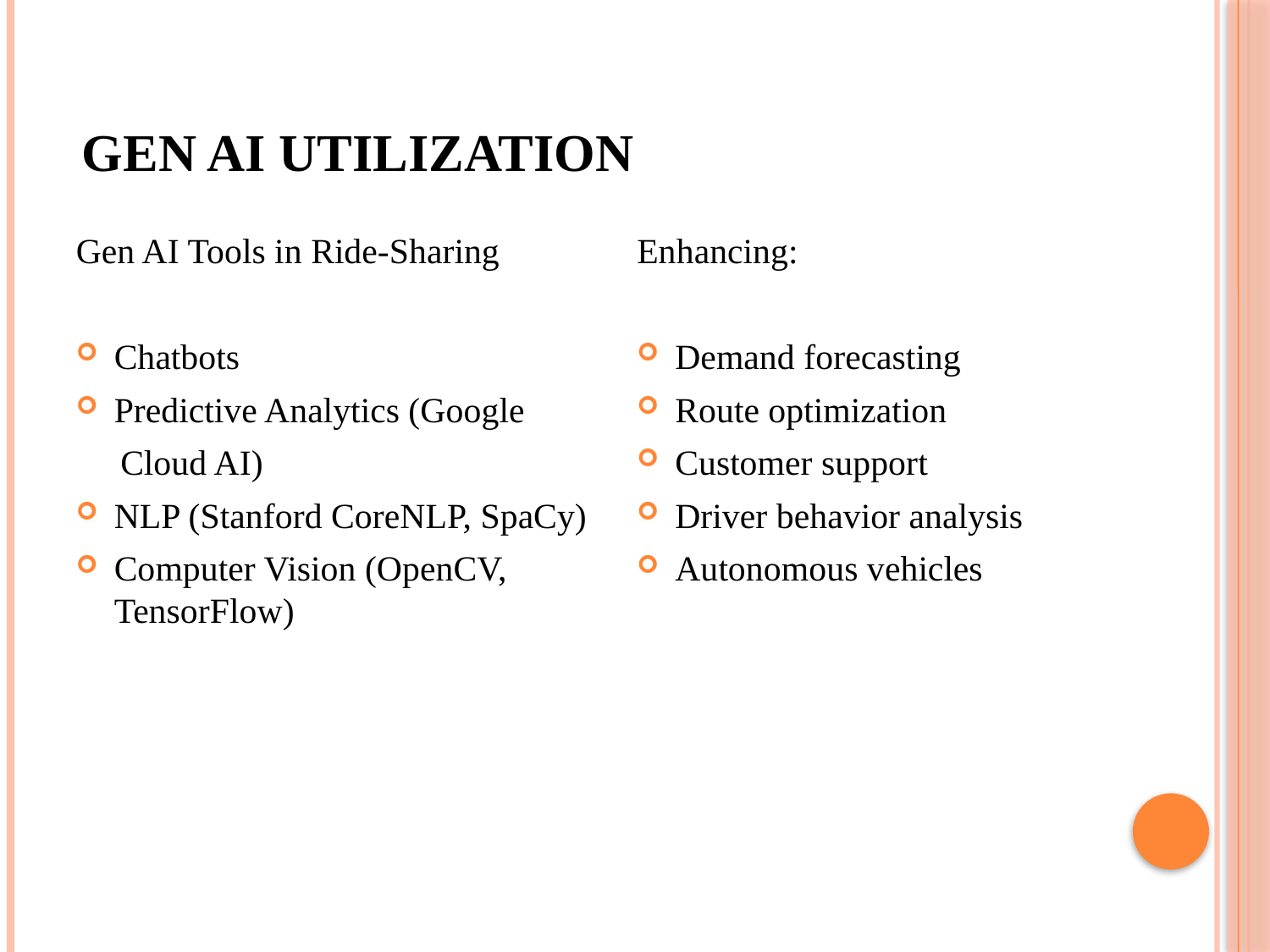

# GEN AI UTILIZATION
Gen AI Tools in Ride-Sharing

Chatbots
Predictive Analytics (Google
     Cloud AI)
NLP (Stanford CoreNLP, SpaCy)
Computer Vision (OpenCV, TensorFlow)

Enhancing:

Demand forecasting
Route optimization
Customer support
Driver behavior analysis
Autonomous vehicles